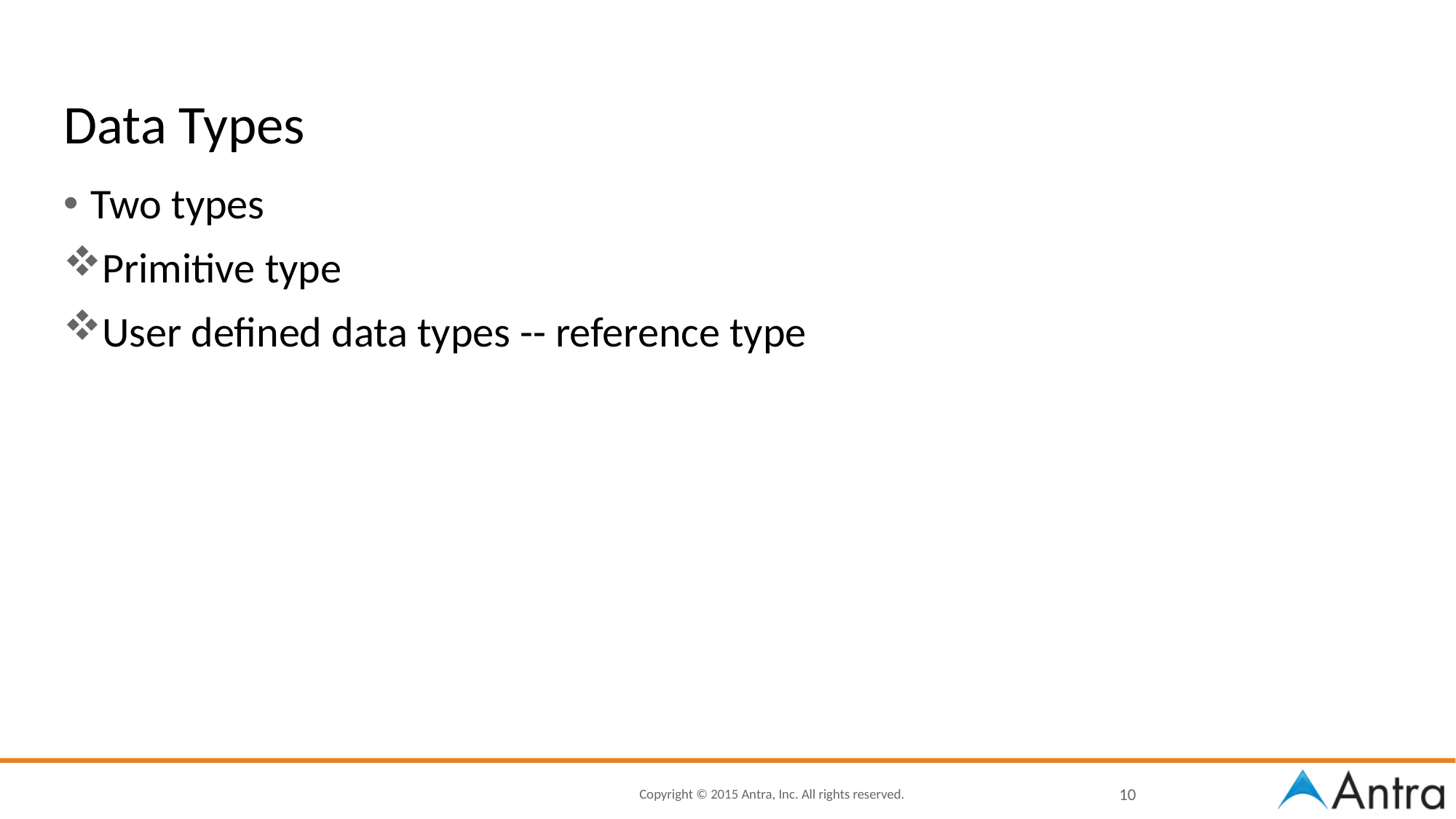

# Data Types
Two types
Primitive type
User defined data types -- reference type
10